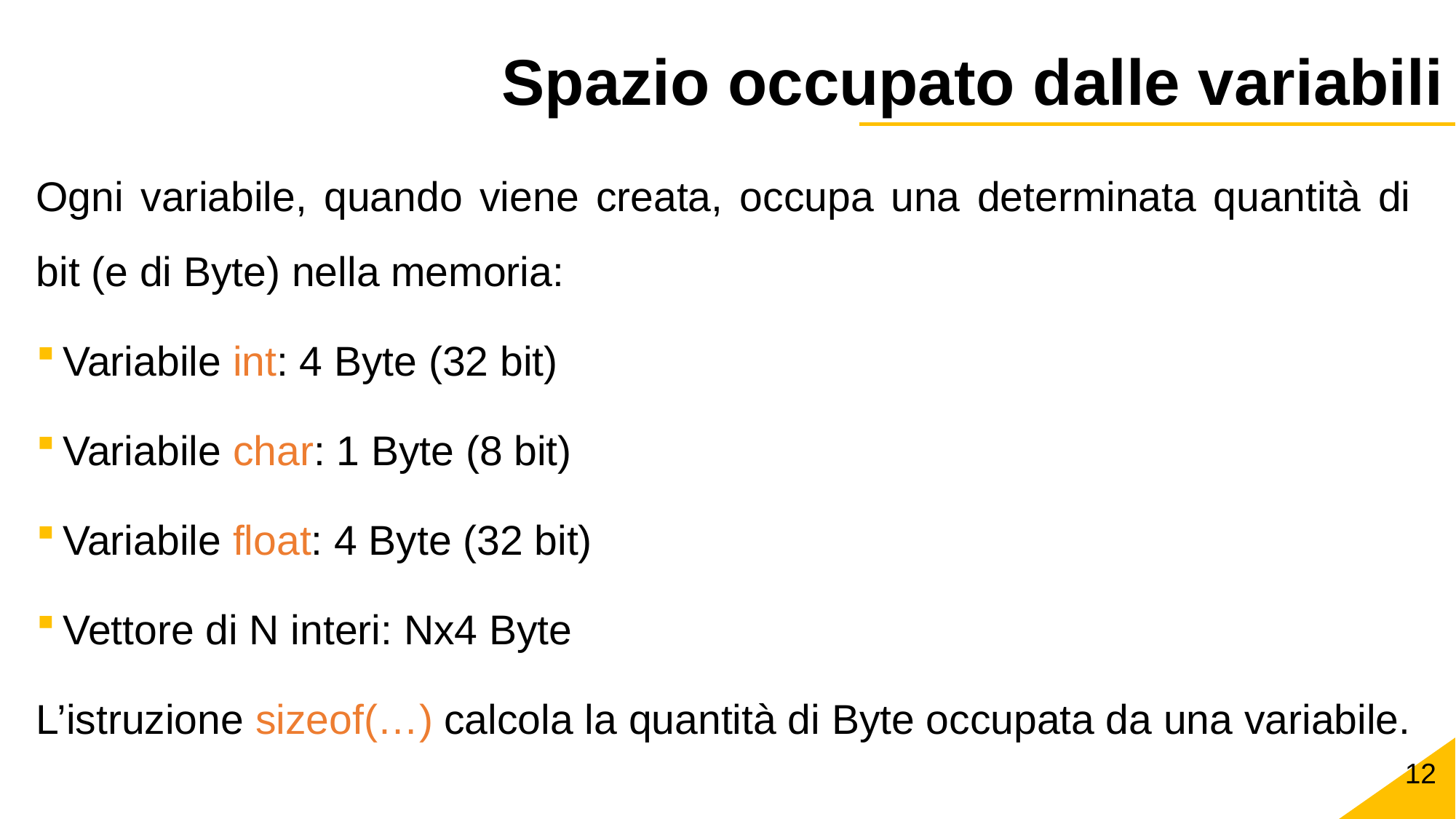

# Spazio occupato dalle variabili
Ogni variabile, quando viene creata, occupa una determinata quantità di bit (e di Byte) nella memoria:
Variabile int: 4 Byte (32 bit)
Variabile char: 1 Byte (8 bit)
Variabile float: 4 Byte (32 bit)
Vettore di N interi: Nx4 Byte
L’istruzione sizeof(…) calcola la quantità di Byte occupata da una variabile.
12